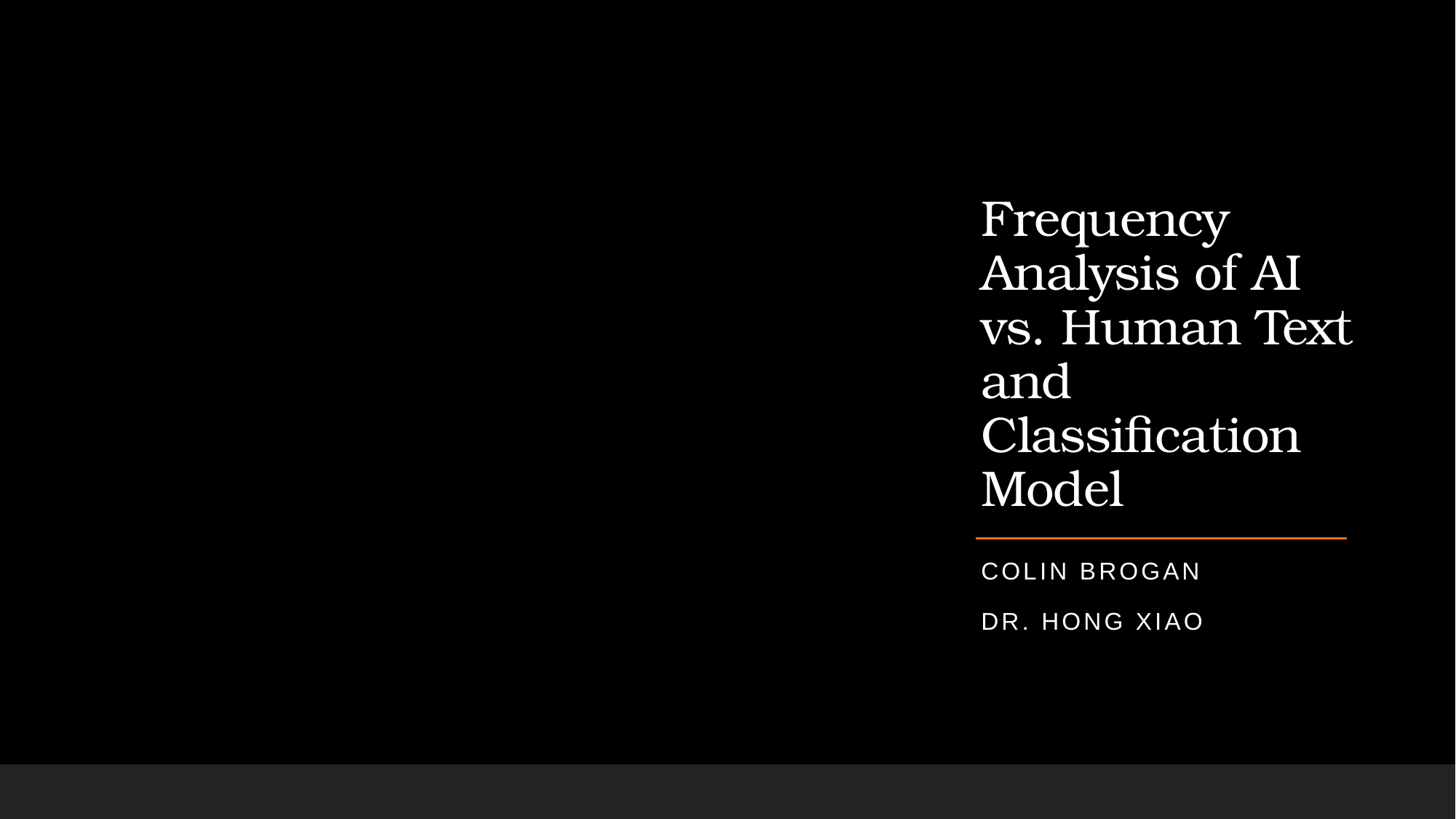

# Frequency Analysis of AI vs. Human Text and Classification Model
Colin Brogan
Dr. Hong Xiao